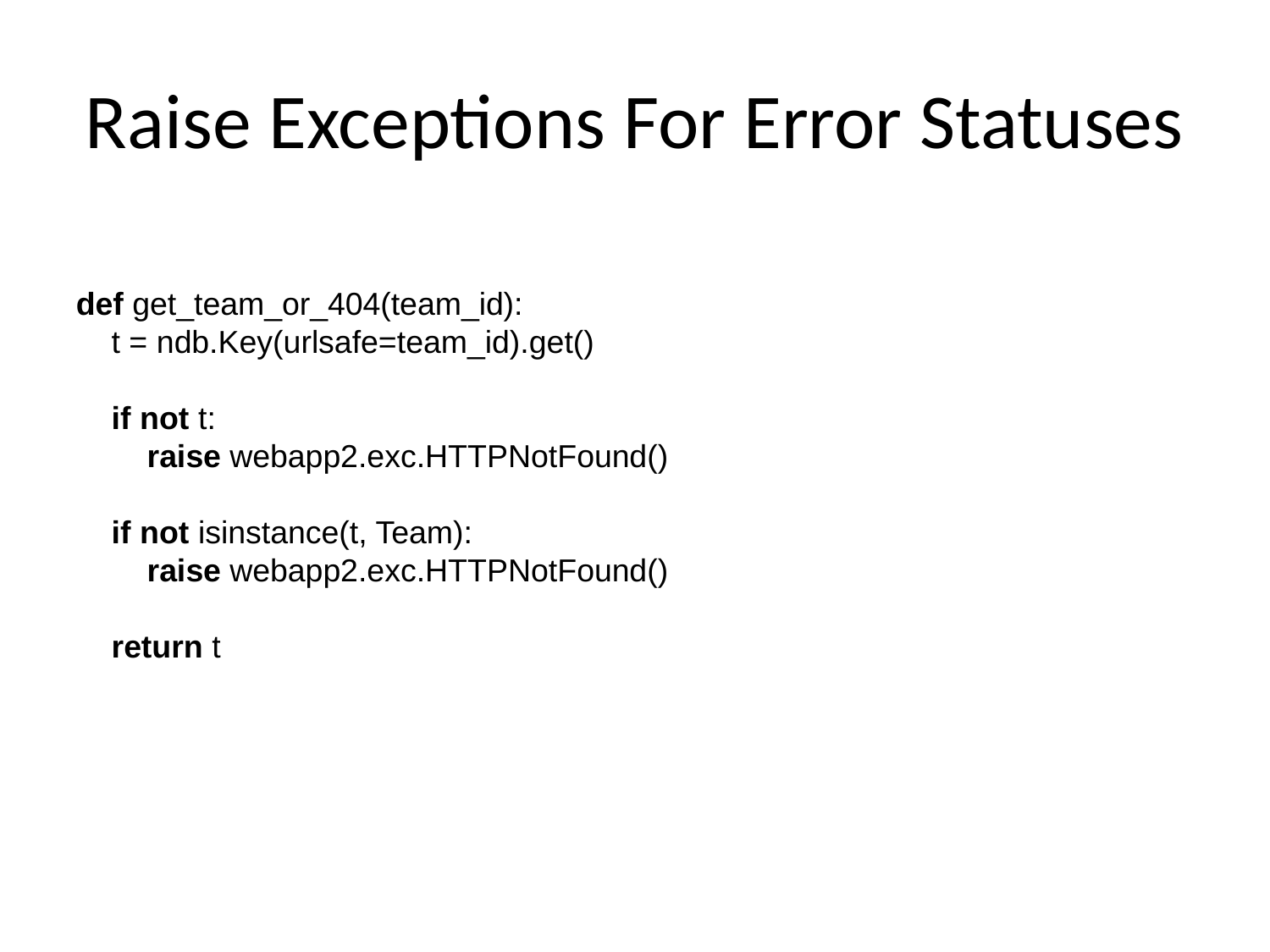

# Raise Exceptions For Error Statuses
def get_team_or_404(team_id):
    t = ndb.Key(urlsafe=team_id).get()
    if not t:
        raise webapp2.exc.HTTPNotFound()
    if not isinstance(t, Team):
        raise webapp2.exc.HTTPNotFound()
    return t